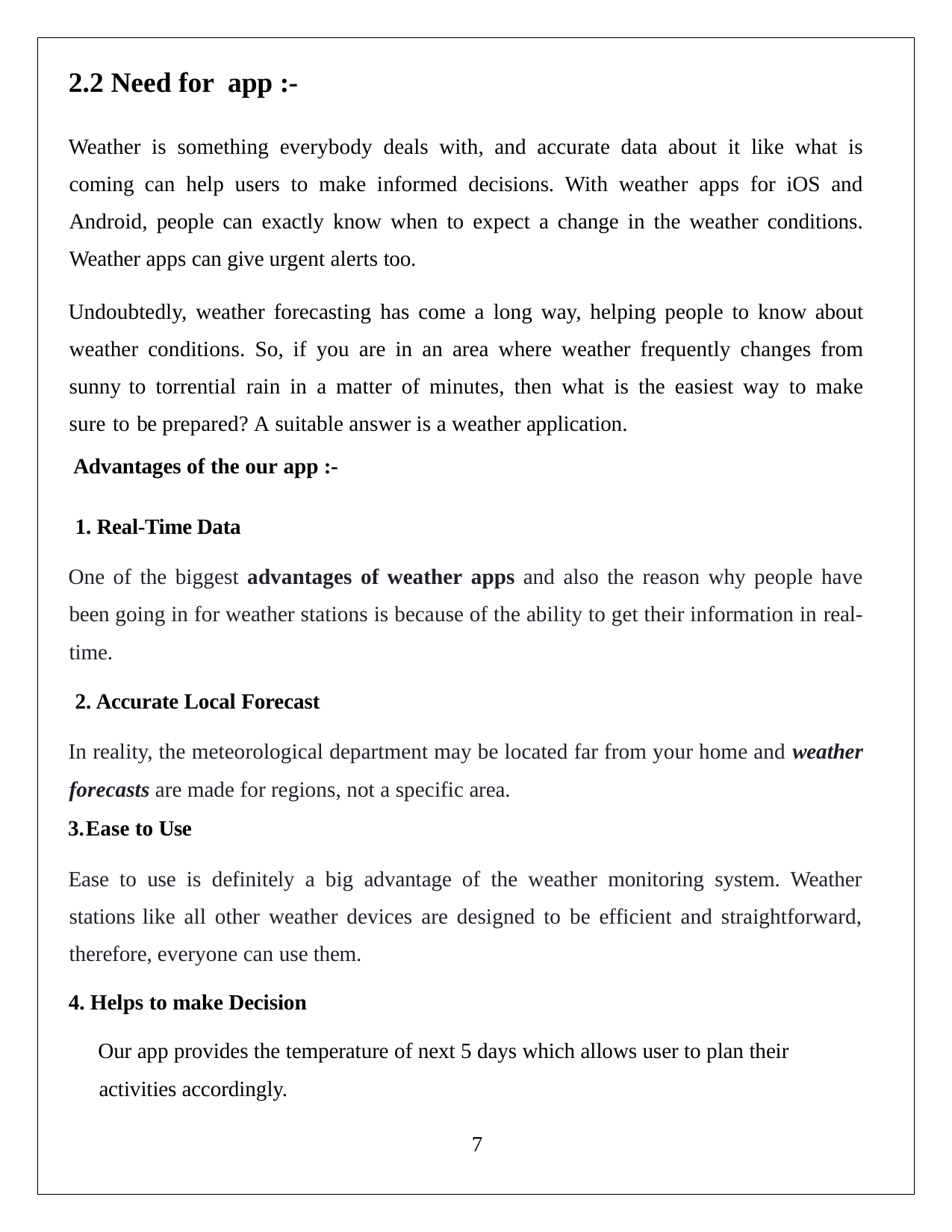

2.2 Need for app :-
Weather is something everybody deals with, and accurate data about it like what is coming can help users to make informed decisions. With weather apps for iOS and Android, people can exactly know when to expect a change in the weather conditions. Weather apps can give urgent alerts too.
Undoubtedly, weather forecasting has come a long way, helping people to know about weather conditions. So, if you are in an area where weather frequently changes from sunny to torrential rain in a matter of minutes, then what is the easiest way to make sure to be prepared? A suitable answer is a weather application.
Advantages of the our app :-

Real-Time Data
One of the biggest advantages of weather apps and also the reason why people have been going in for weather stations is because of the ability to get their information in real-time.
Accurate Local Forecast
In reality, the meteorological department may be located far from your home and weather forecasts are made for regions, not a specific area.
Ease to Use
Ease to use is definitely a big advantage of the weather monitoring system. Weather stations like all other weather devices are designed to be efficient and straightforward, therefore, everyone can use them.
Helps to make Decision
Our app provides the temperature of next 5 days which allows user to plan their activities accordingly.

7